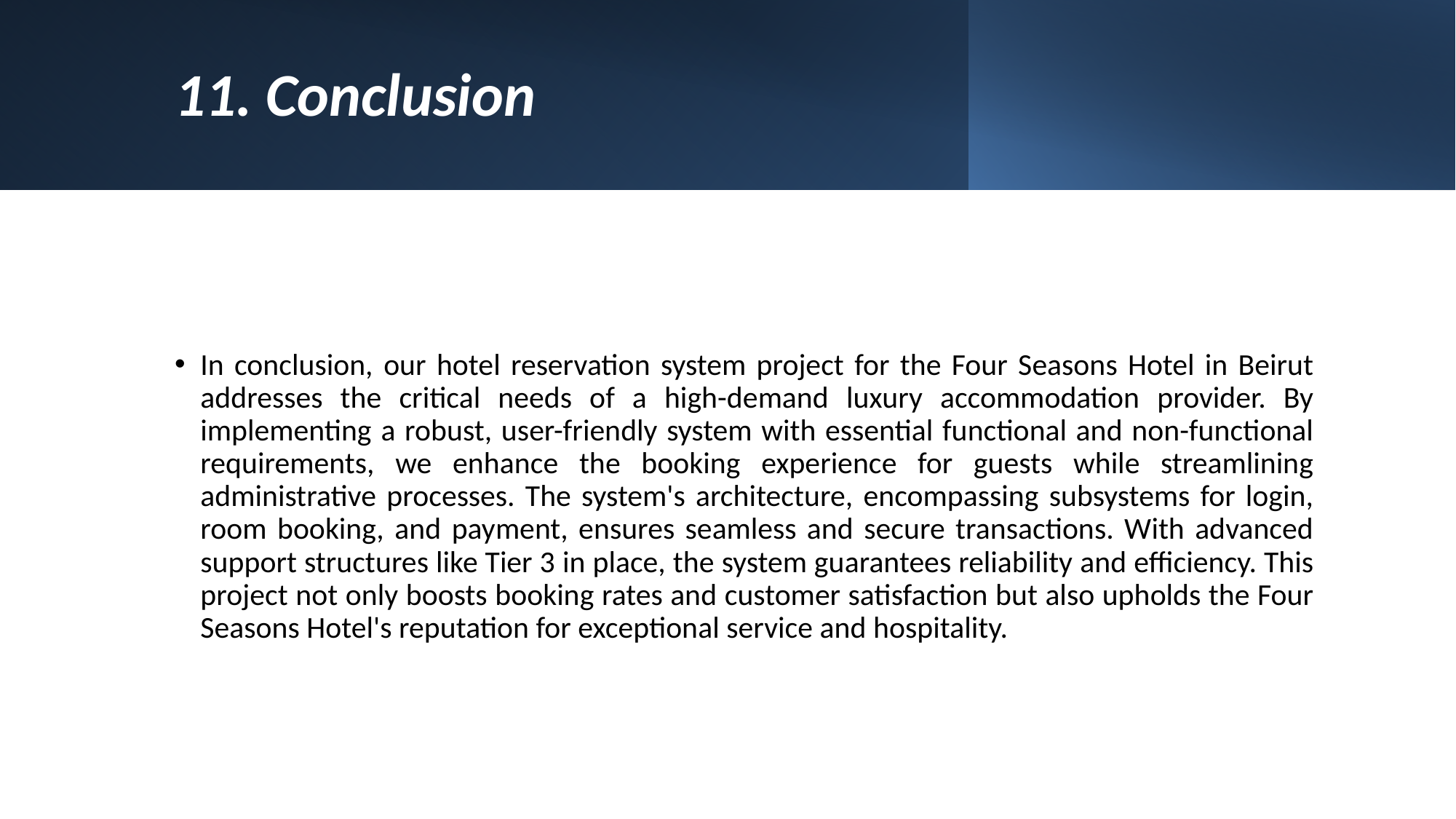

11. Conclusion
In conclusion, our hotel reservation system project for the Four Seasons Hotel in Beirut addresses the critical needs of a high-demand luxury accommodation provider. By implementing a robust, user-friendly system with essential functional and non-functional requirements, we enhance the booking experience for guests while streamlining administrative processes. The system's architecture, encompassing subsystems for login, room booking, and payment, ensures seamless and secure transactions. With advanced support structures like Tier 3 in place, the system guarantees reliability and efficiency. This project not only boosts booking rates and customer satisfaction but also upholds the Four Seasons Hotel's reputation for exceptional service and hospitality.